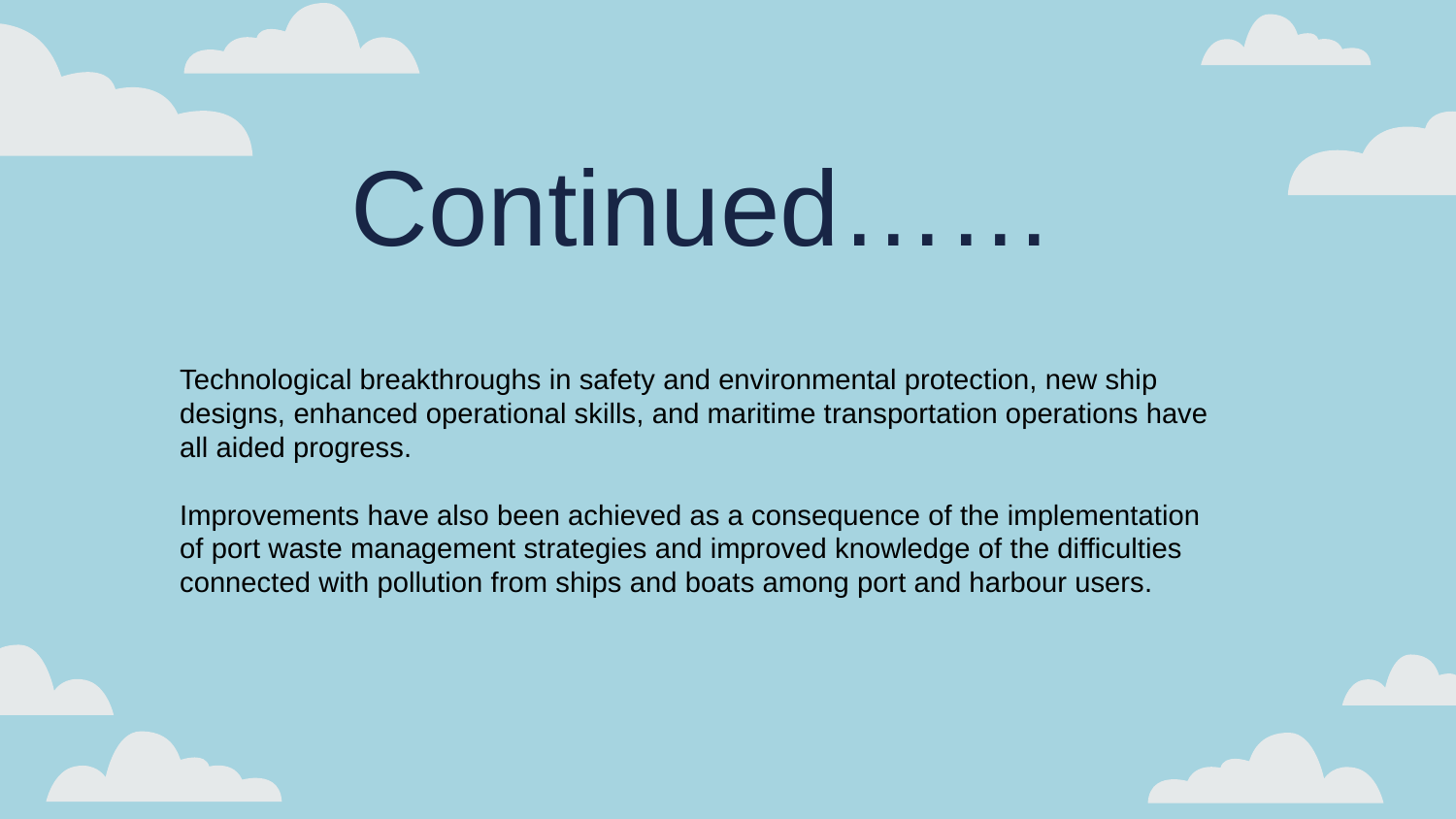

# Continued……
Technological breakthroughs in safety and environmental protection, new ship designs, enhanced operational skills, and maritime transportation operations have all aided progress.

Improvements have also been achieved as a consequence of the implementation of port waste management strategies and improved knowledge of the difficulties connected with pollution from ships and boats among port and harbour users.